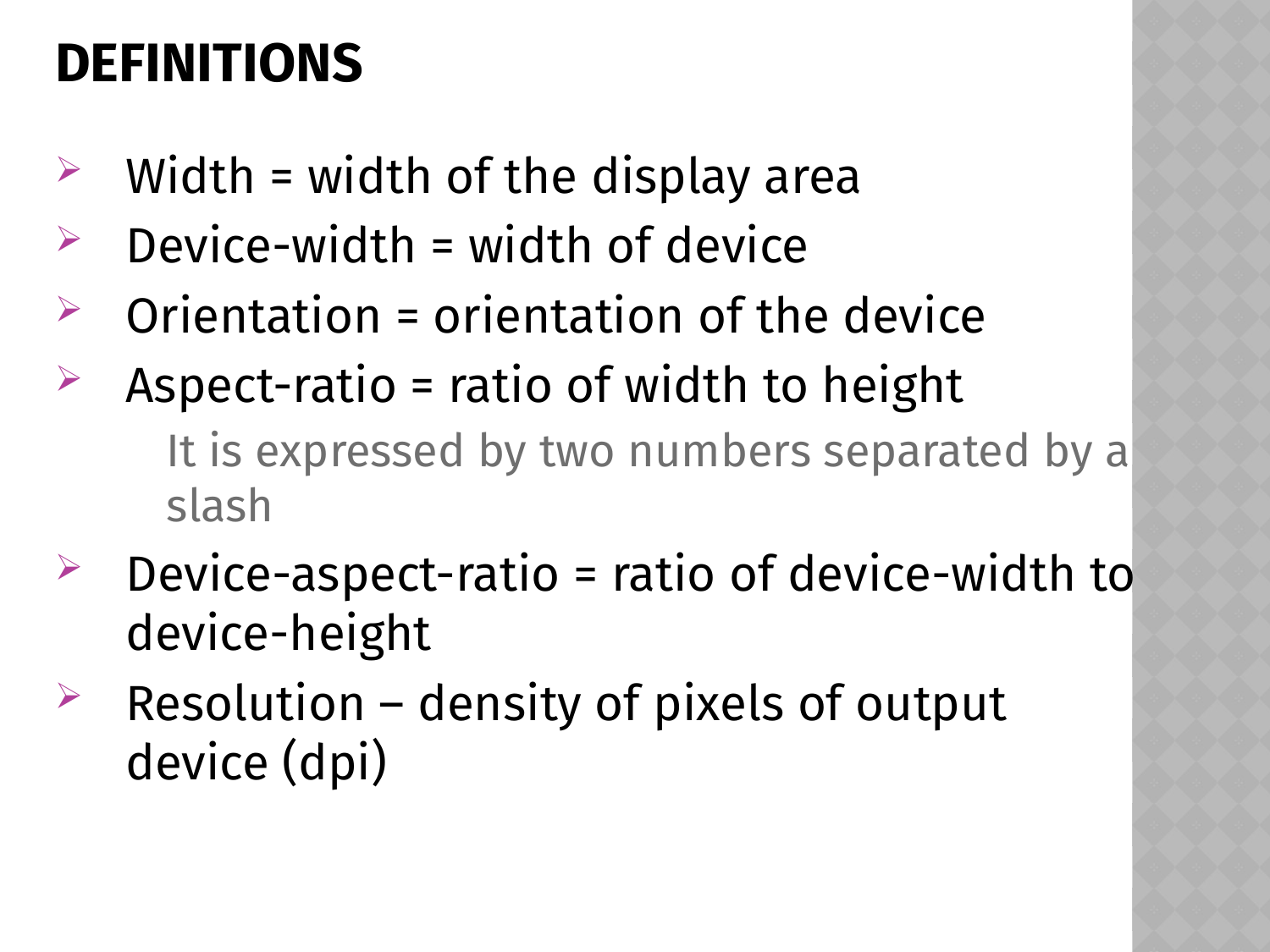

# Definitions
Width = width of the display area
Device-width = width of device
Orientation = orientation of the device
Aspect-ratio = ratio of width to height
It is expressed by two numbers separated by a slash
Device-aspect-ratio = ratio of device-width to device-height
Resolution – density of pixels of output device (dpi)